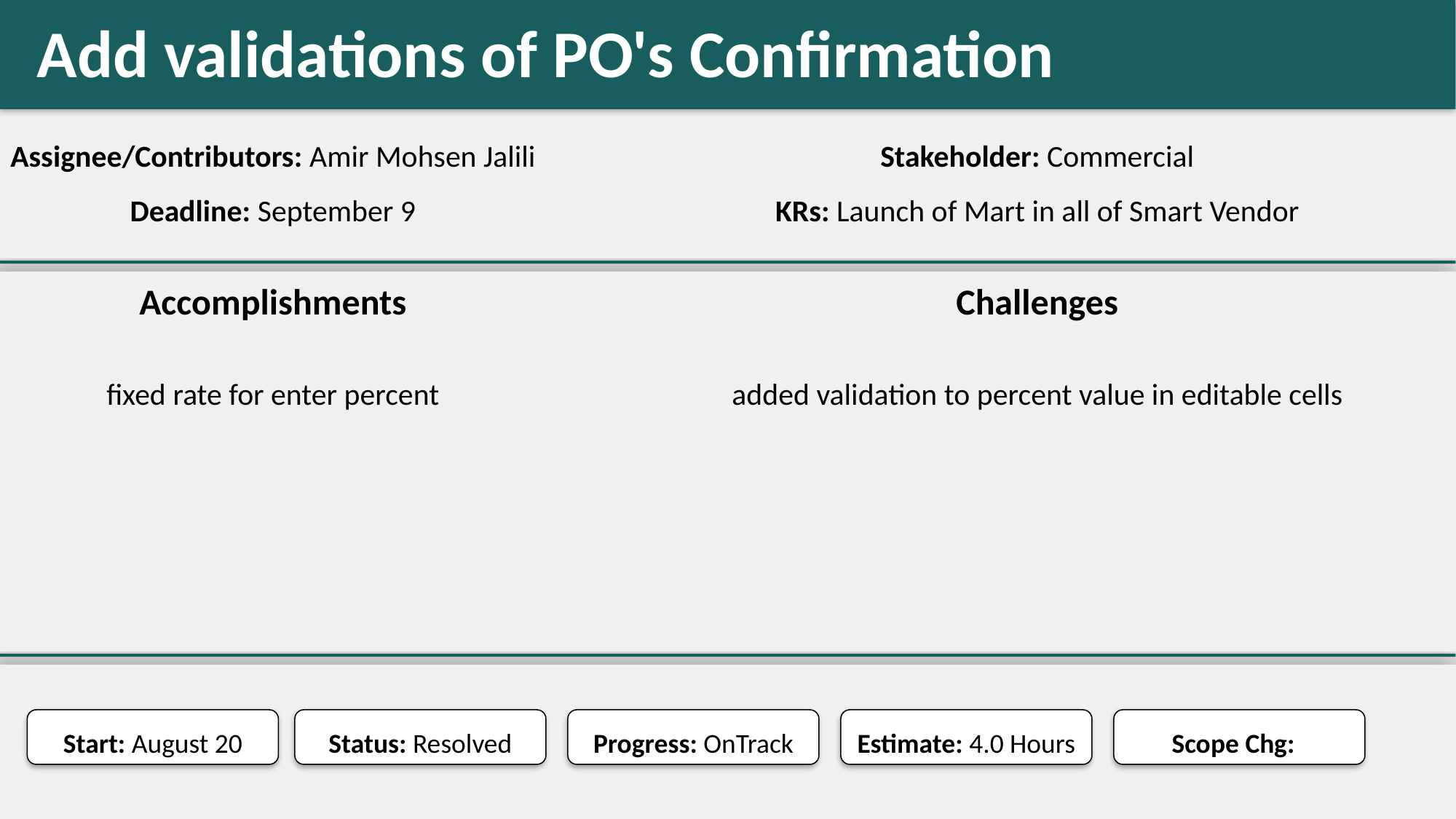

Add validations of PO's Confirmation
#

Assignee/Contributors: Amir Mohsen Jalili

Stakeholder: Commercial

Deadline: September 9

KRs: Launch of Mart in all of Smart Vendor

Accomplishments
Challenges

fixed rate for enter percent

added validation to percent value in editable cells

Start: August 20

Status: Resolved

Progress: OnTrack

Estimate: 4.0 Hours

Scope Chg: